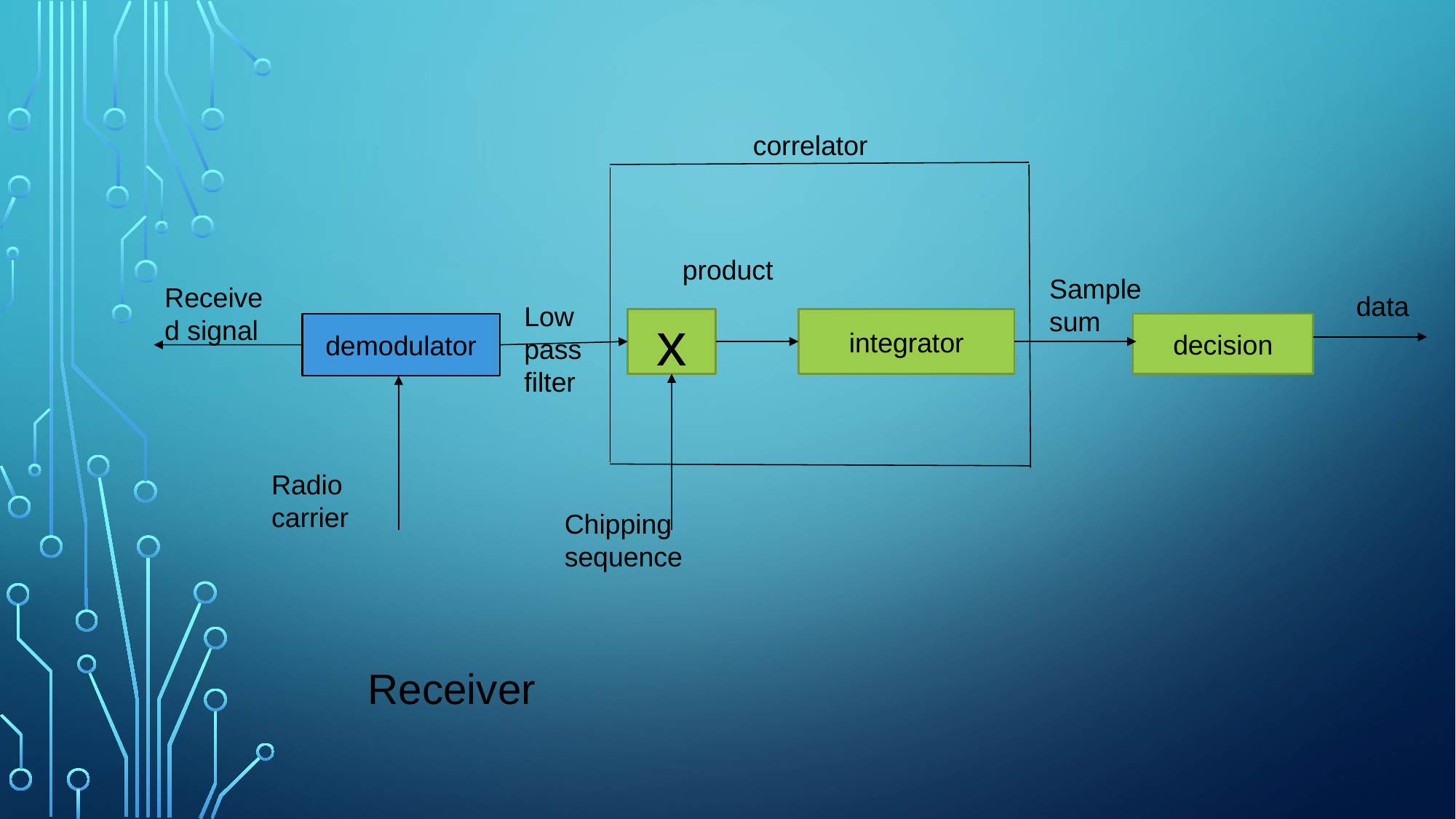

correlator
product
Sample sum
Received signal
data
Low pass filter
x
integrator
demodulator
decision
Radio carrier
Chipping sequence
Receiver